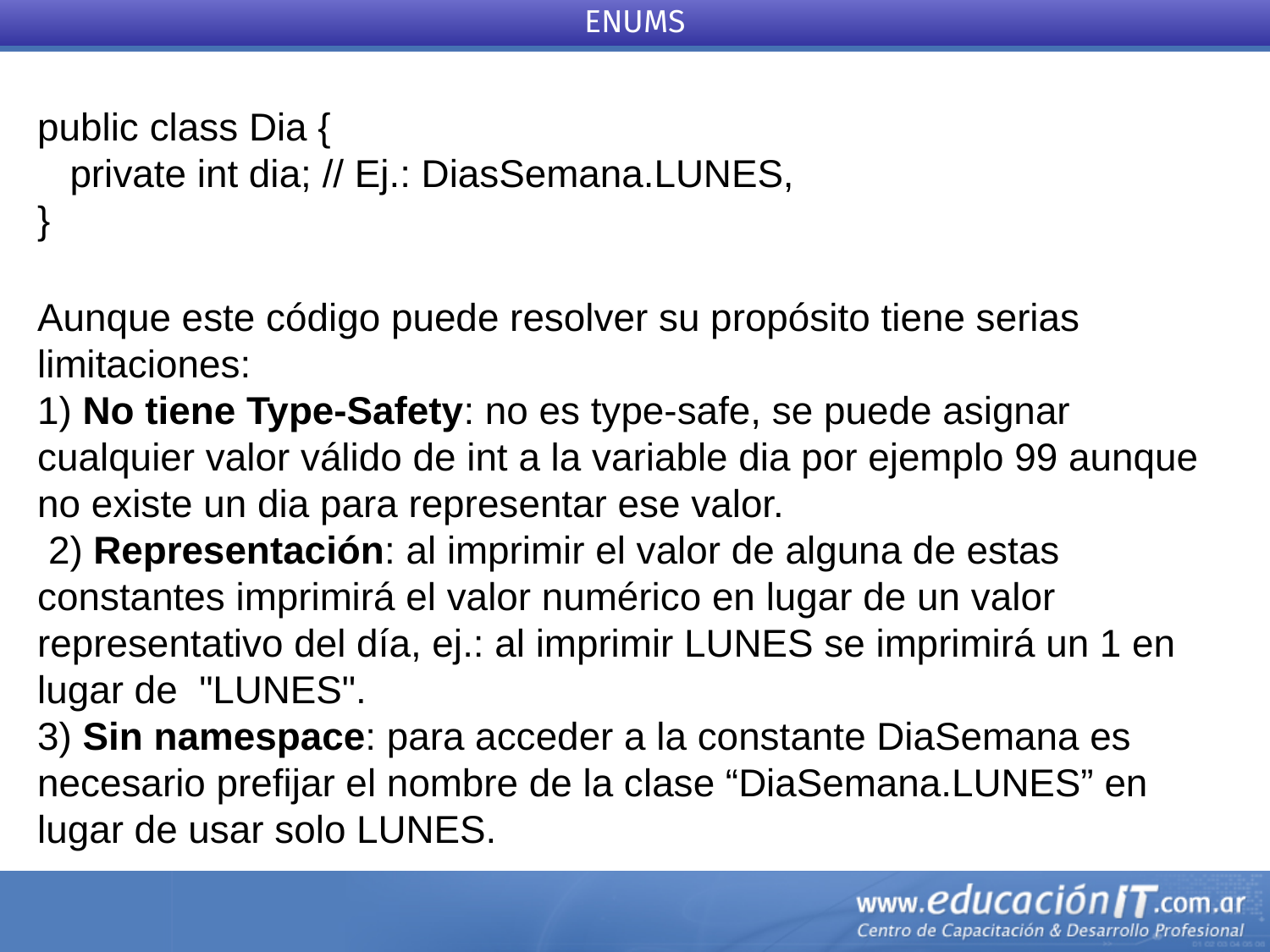

ENUMS
public class Dia {
   private int dia; // Ej.: DiasSemana.LUNES,
}

Aunque este código puede resolver su propósito tiene serias limitaciones:
1) No tiene Type-Safety: no es type-safe, se puede asignar cualquier valor válido de int a la variable dia por ejemplo 99 aunque no existe un dia para representar ese valor.
 2) Representación: al imprimir el valor de alguna de estas constantes imprimirá el valor numérico en lugar de un valor representativo del día, ej.: al imprimir LUNES se imprimirá un 1 en lugar de  "LUNES".
3) Sin namespace: para acceder a la constante DiaSemana es necesario prefijar el nombre de la clase “DiaSemana.LUNES” en lugar de usar solo LUNES.